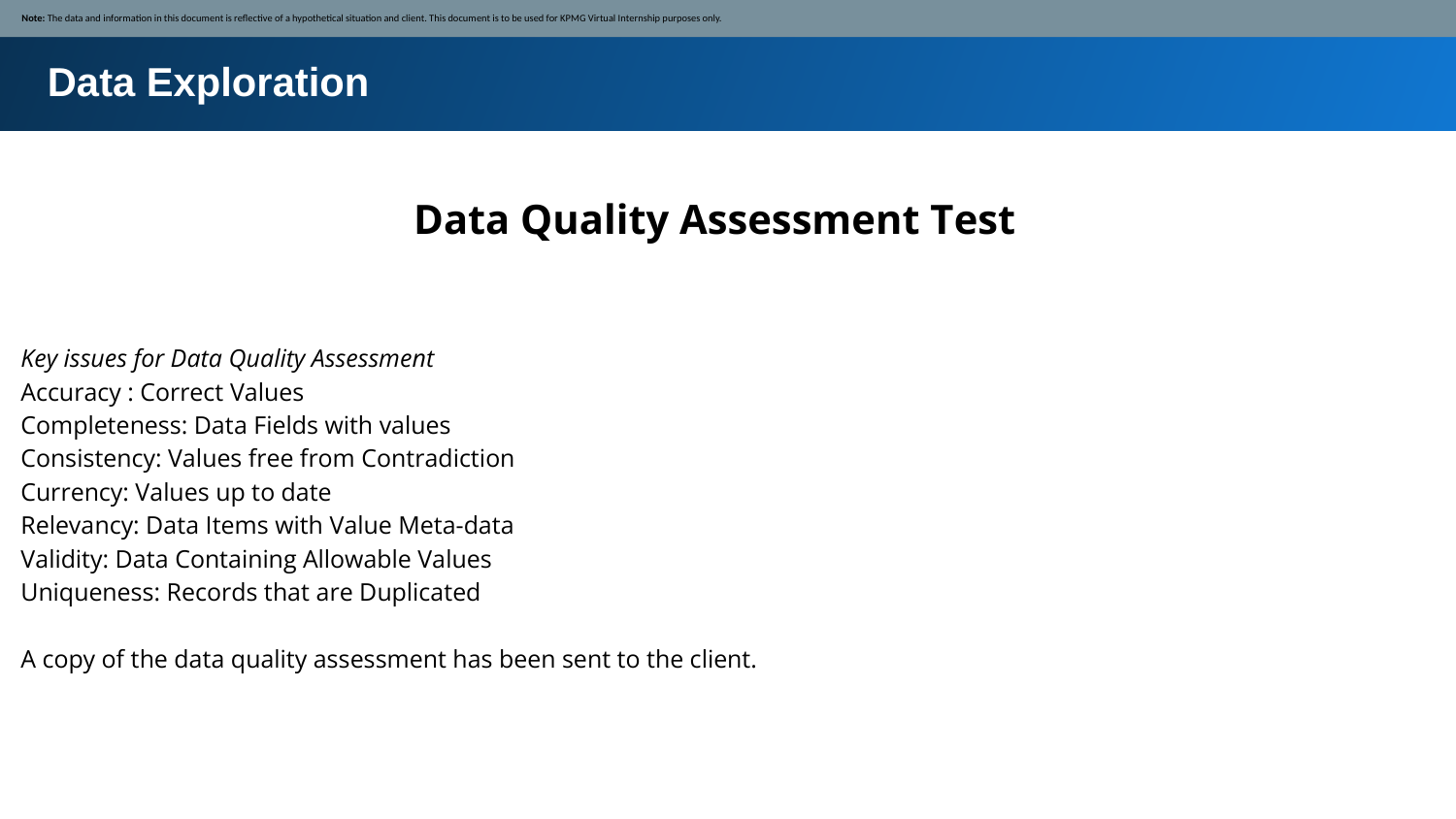

Note: The data and information in this document is reflective of a hypothetical situation and client. This document is to be used for KPMG Virtual Internship purposes only.
Data Exploration
Data Quality Assessment Test
Key issues for Data Quality Assessment
Accuracy : Correct Values
Completeness: Data Fields with values
Consistency: Values free from Contradiction
Currency: Values up to date
Relevancy: Data Items with Value Meta-data
Validity: Data Containing Allowable Values
Uniqueness: Records that are Duplicated

A copy of the data quality assessment has been sent to the client.